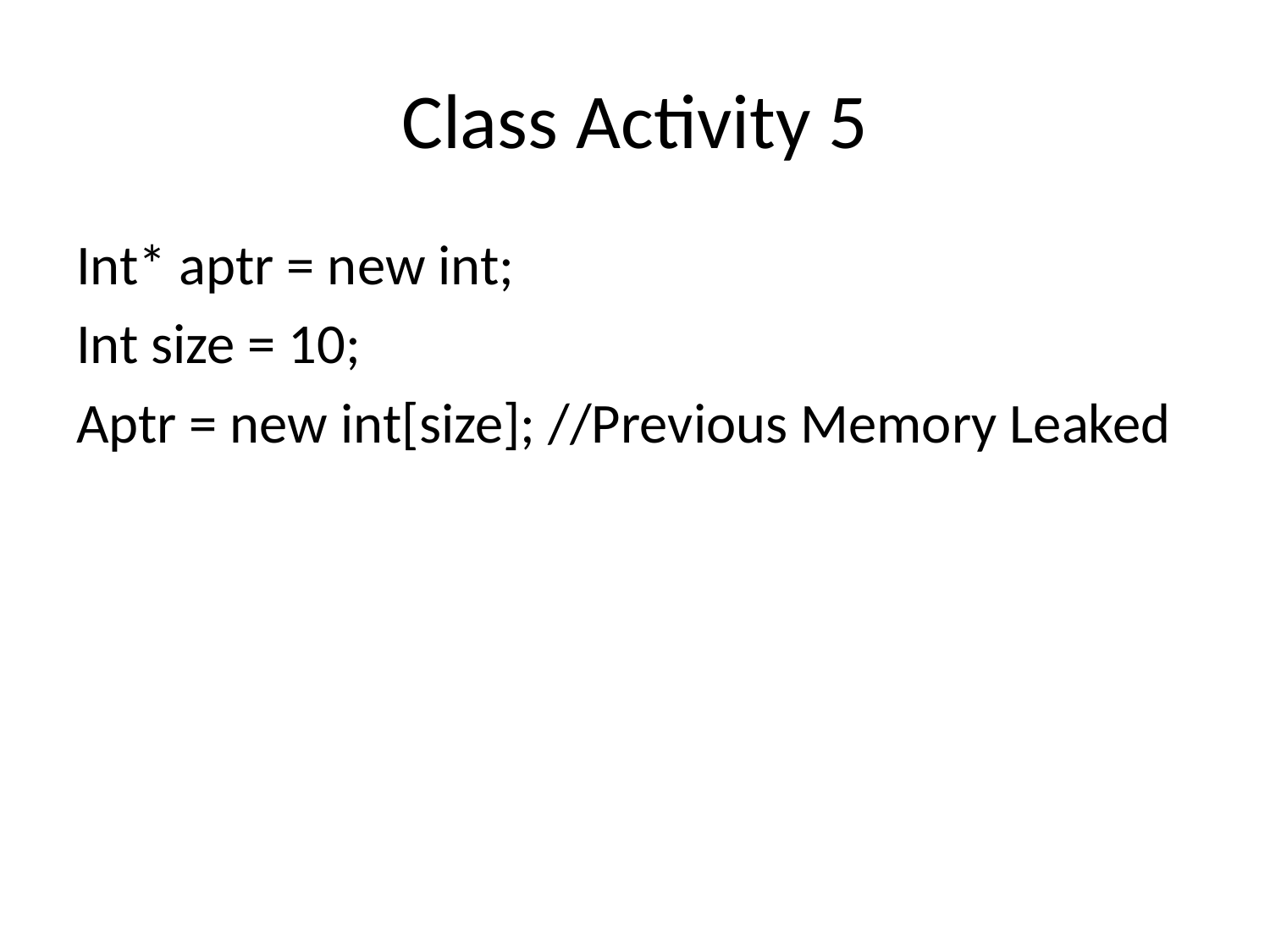

# Class Activity 5
Int* aptr = new int;
Int size = 10;
Aptr = new int[size]; //Previous Memory Leaked